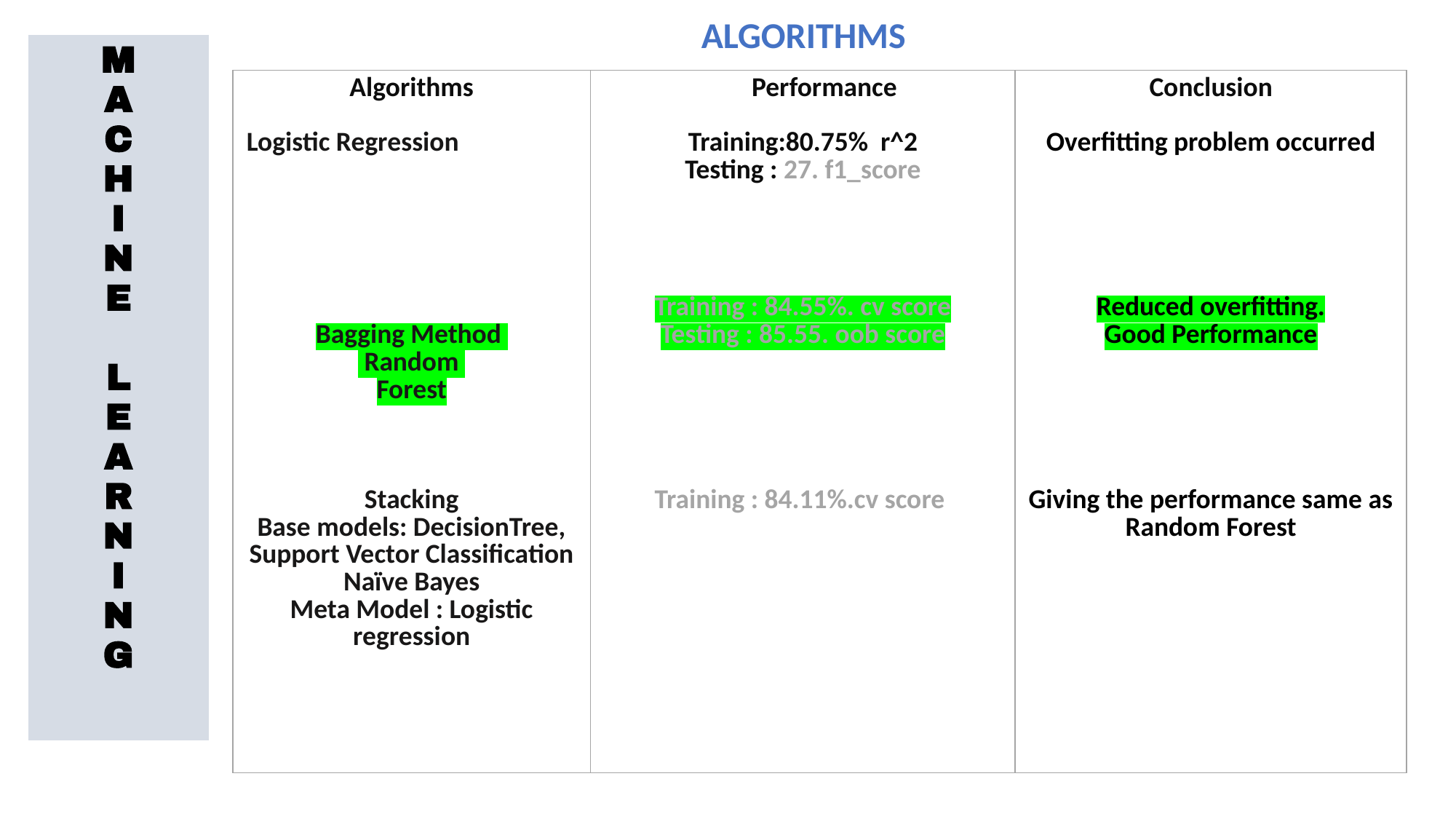

ALGORITHMS
| M A C H I N E L E A R N I N G |
| --- |
| Algorithms Logistic Regression Bagging Method Random Forest Stacking Base models: DecisionTree, Support Vector Classification Naïve Bayes Meta Model : Logistic regression | Performance Training:80.75% r^2 Testing : 27. f1\_score Training : 84.55%. cv score Testing : 85.55. oob score Training : 84.11%.cv score | Conclusion Overfitting problem occurred Reduced overfitting. Good Performance Giving the performance same as Random Forest |
| --- | --- | --- |